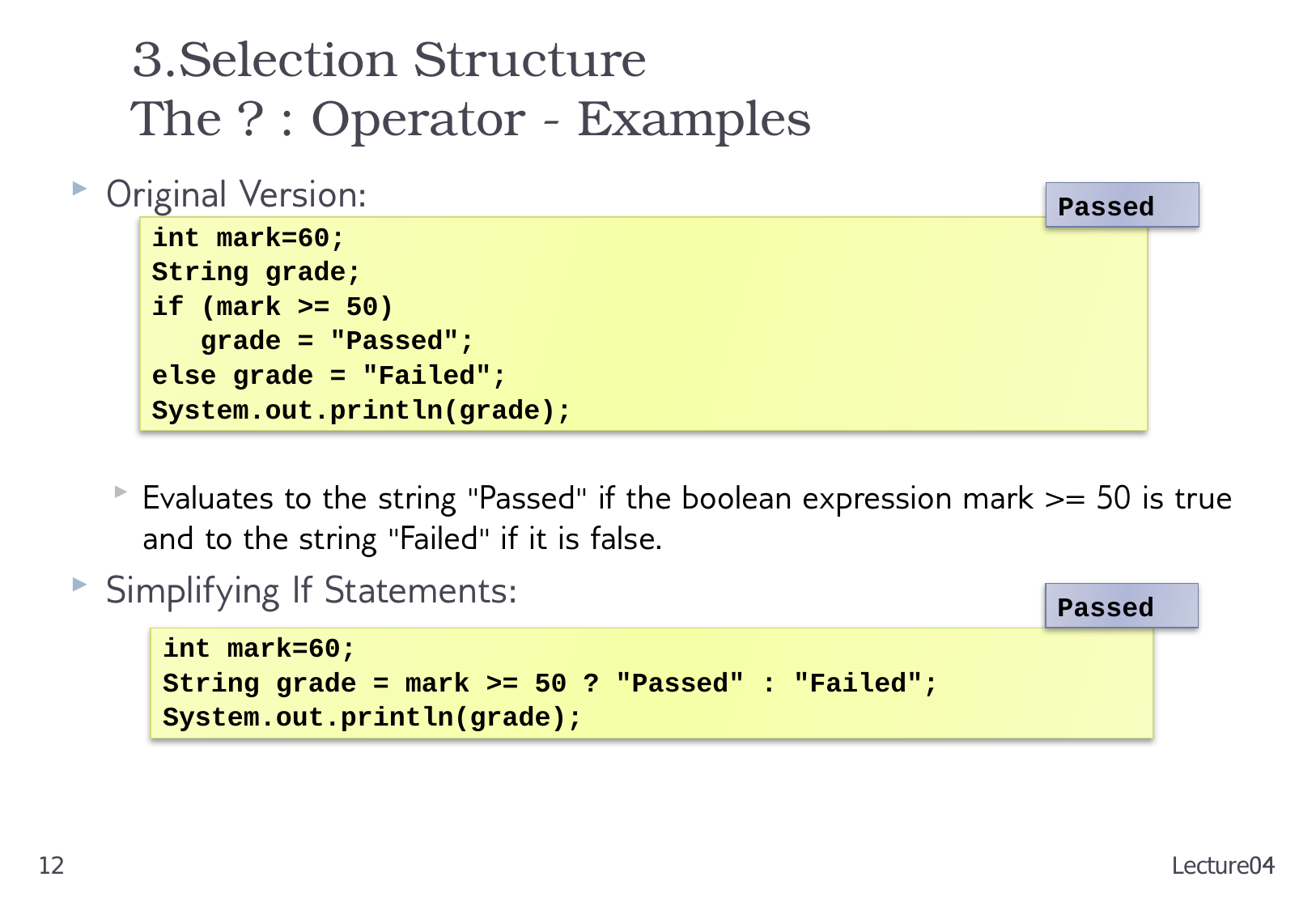

# 3.Selection Structure The ? : Operator - Examples
Original Version:

Evaluates to the string "Passed" if the boolean expression mark >= 50 is true and to the string "Failed" if it is false.
Simplifying If Statements:

Passed
int mark=60;
String grade;
if (mark >= 50)
   grade = "Passed";
else grade = "Failed";
System.out.println(grade);
Passed
int mark=60;
String grade = mark >= 50 ? "Passed" : "Failed";
System.out.println(grade);
12
Lecture04